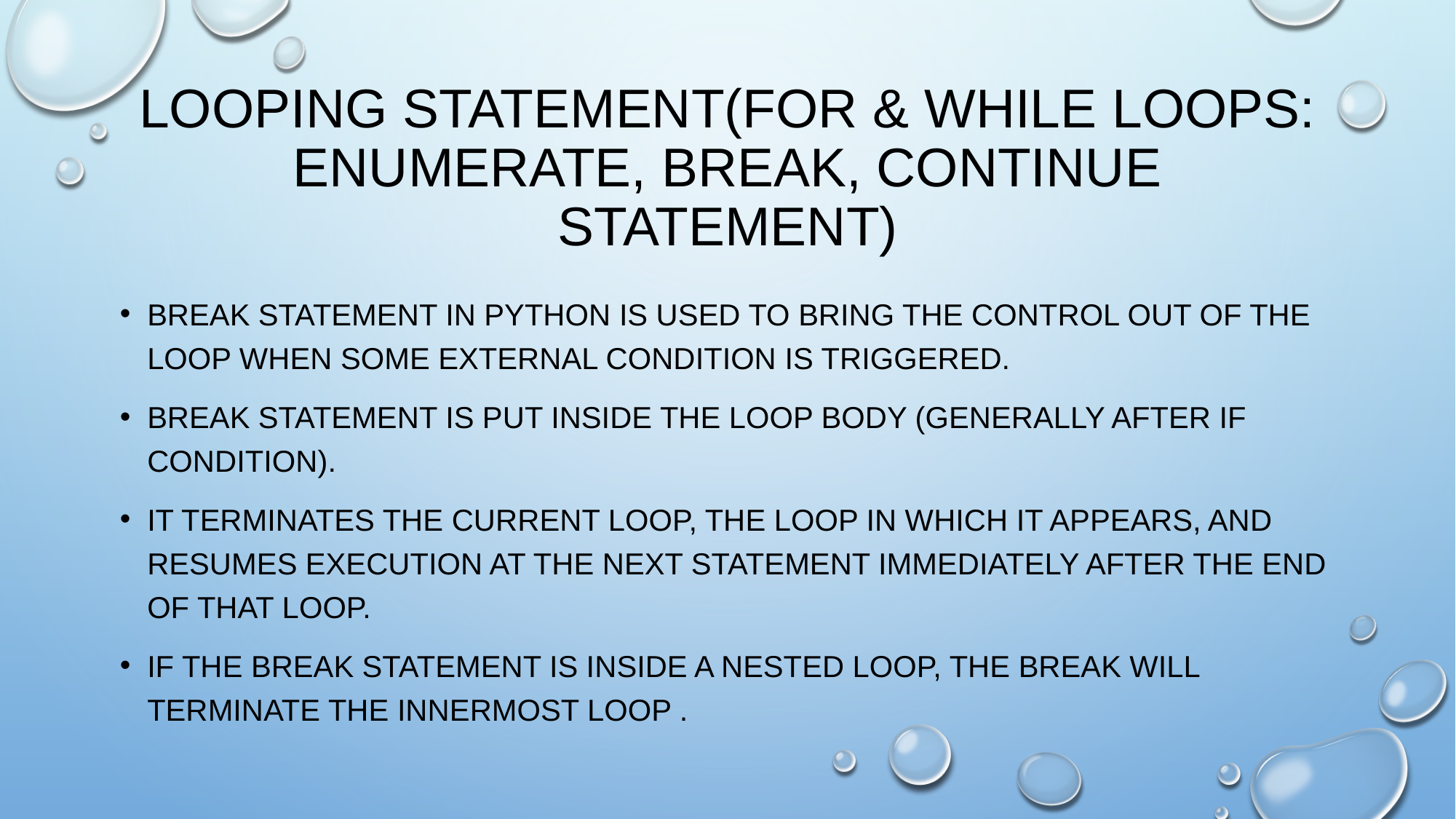

# Looping statement(for & while loops: enumerate, break, continue statement)
Break statement in python is used to bring the control out of the loop when some external condition is triggered.
Break statement is put inside the loop body (generally after if condition).
It terminates the current loop, the loop in which it appears, and resumes execution at the next statement immediately after the end of that loop.
If the break statement is inside a nested loop, the break will terminate the innermost loop .